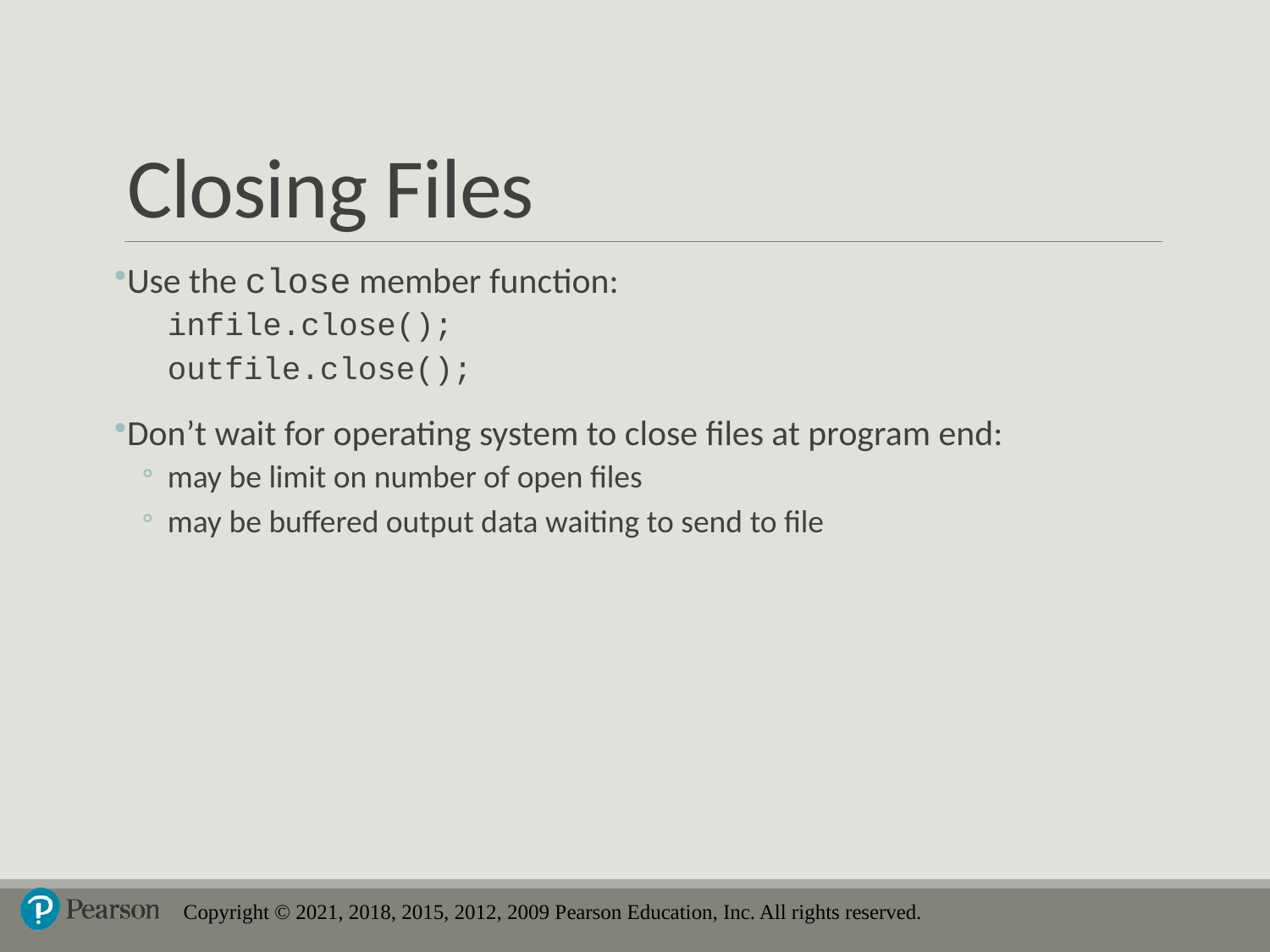

# Closing Files
Use the close member function:
	infile.close();
	outfile.close();
Don’t wait for operating system to close files at program end:
may be limit on number of open files
may be buffered output data waiting to send to file